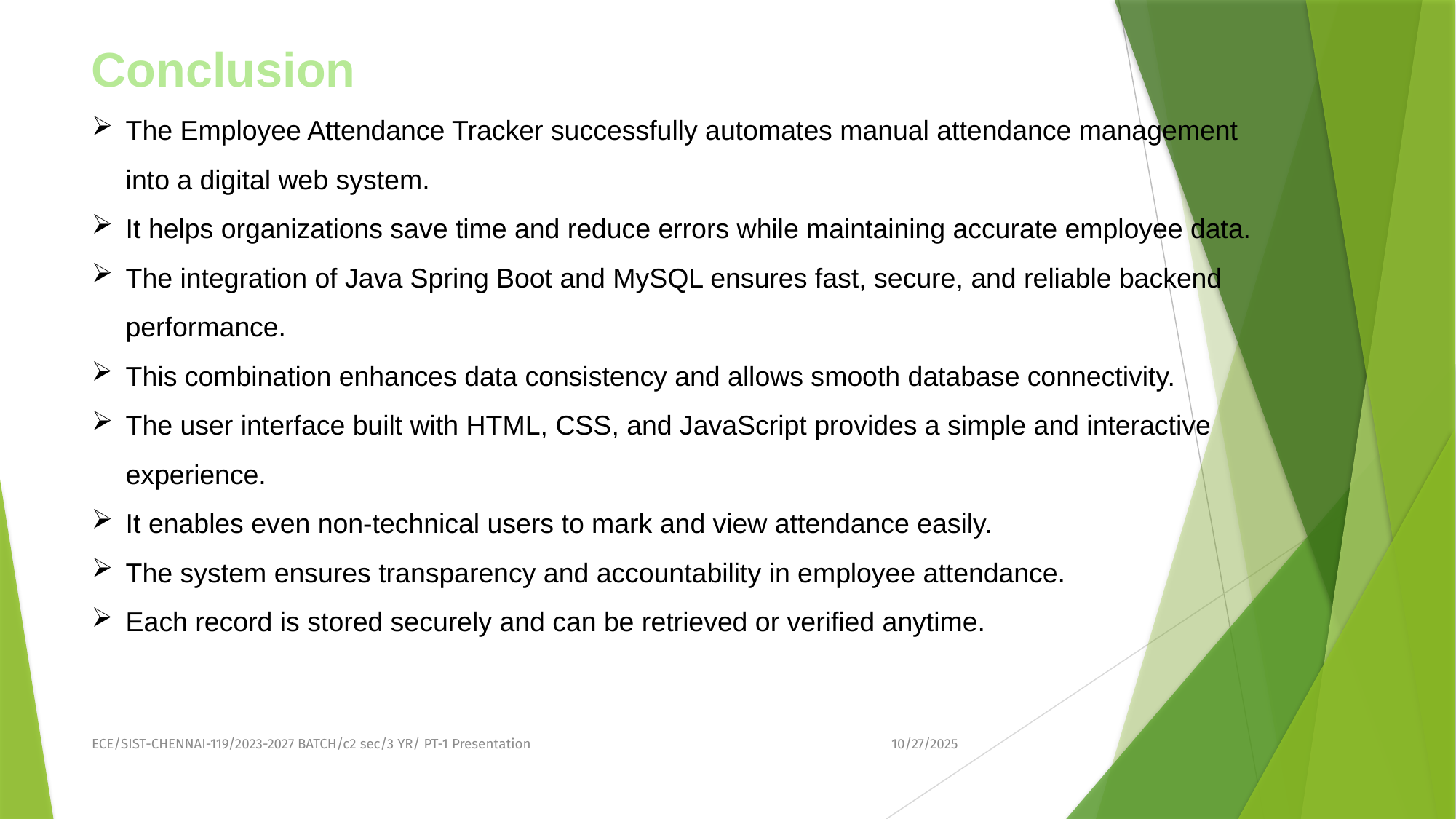

Conclusion
The Employee Attendance Tracker successfully automates manual attendance management into a digital web system.
It helps organizations save time and reduce errors while maintaining accurate employee data.
The integration of Java Spring Boot and MySQL ensures fast, secure, and reliable backend performance.
This combination enhances data consistency and allows smooth database connectivity.
The user interface built with HTML, CSS, and JavaScript provides a simple and interactive experience.
It enables even non-technical users to mark and view attendance easily.
The system ensures transparency and accountability in employee attendance.
Each record is stored securely and can be retrieved or verified anytime.
ECE/SIST-CHENNAI-119/2023-2027 BATCH/c2 sec/3 YR/ PT-1 Presentation
10/27/2025